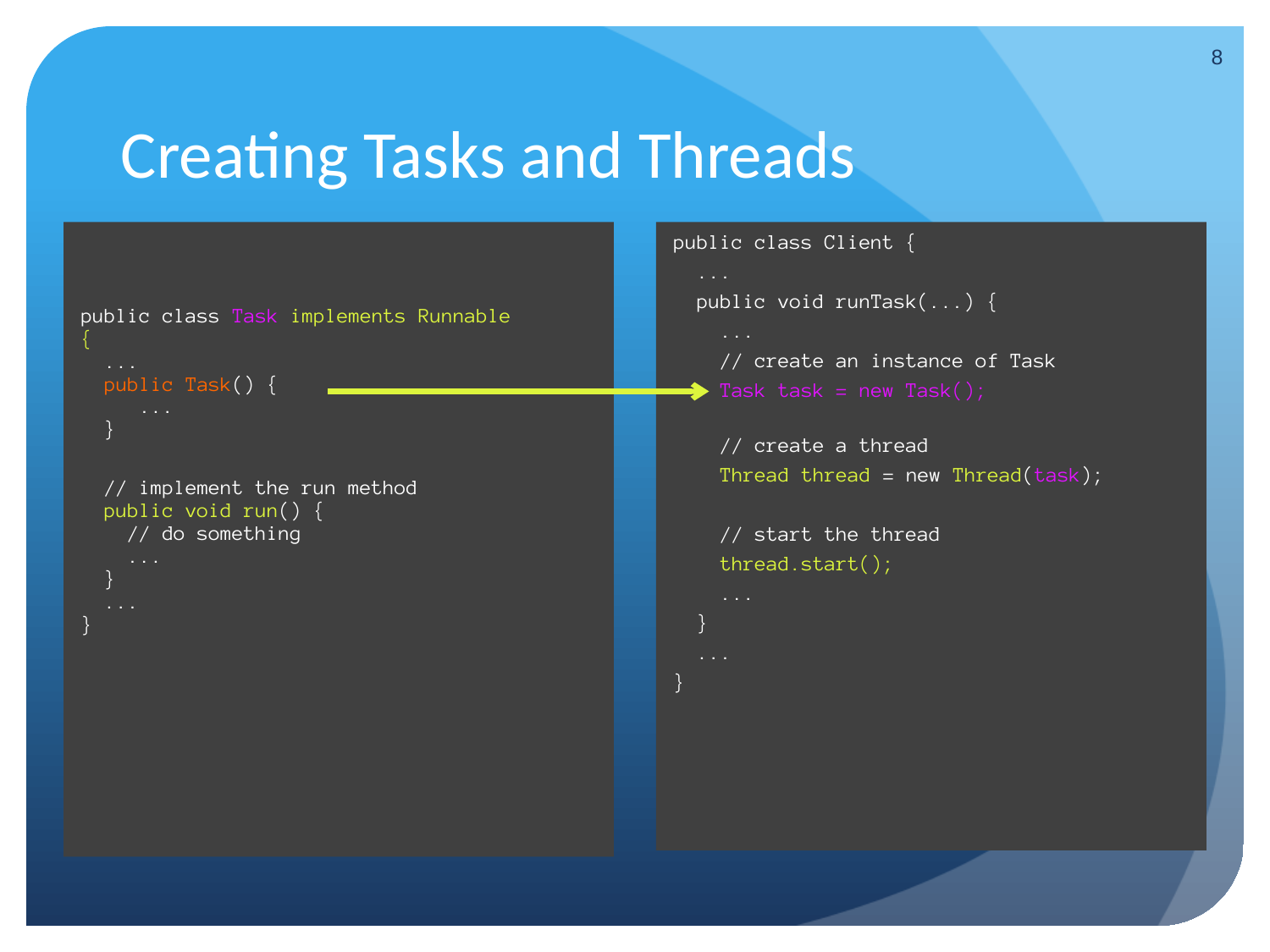

8
# Creating Tasks and Threads
public class Task implements Runnable
{
  ...
  public Task() {
     ...
  }
  // implement the run method
  public void run() {
    // do something
    ...
  }
  ...
}
public class Client {
  ...
  public void runTask(...) {
    ...
    // create an instance of Task
    Task task = new Task();
    // create a thread
    Thread thread = new Thread(task);

    // start the thread
    thread.start();
    ...
  }
  ...
}